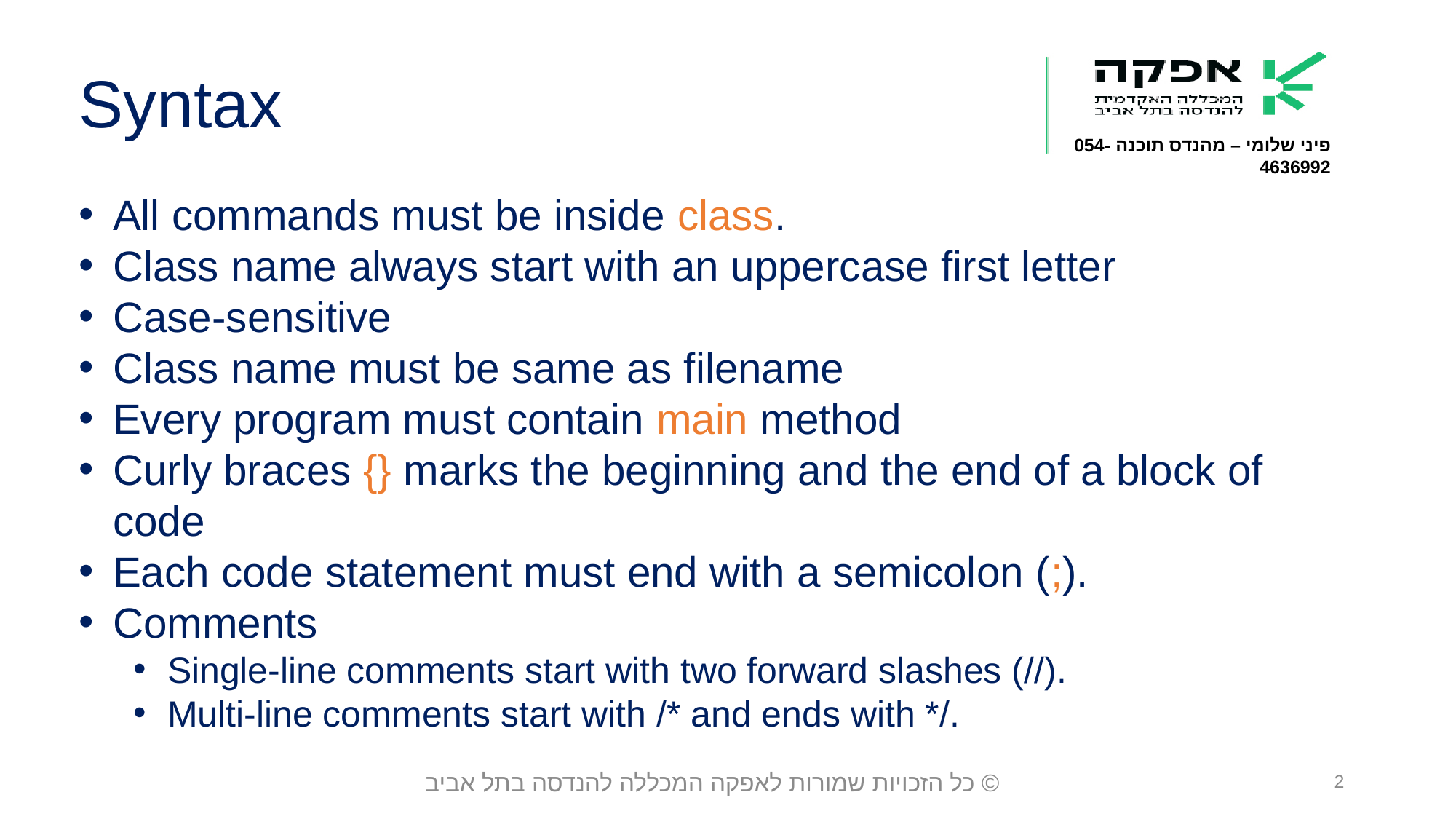

Syntax
All commands must be inside class.
Class name always start with an uppercase first letter
Case-sensitive
Class name must be same as filename
Every program must contain main method
Curly braces {} marks the beginning and the end of a block of code
Each code statement must end with a semicolon (;).
Comments
Single-line comments start with two forward slashes (//).
Multi-line comments start with /* and ends with */.
© כל הזכויות שמורות לאפקה המכללה להנדסה בתל אביב
2